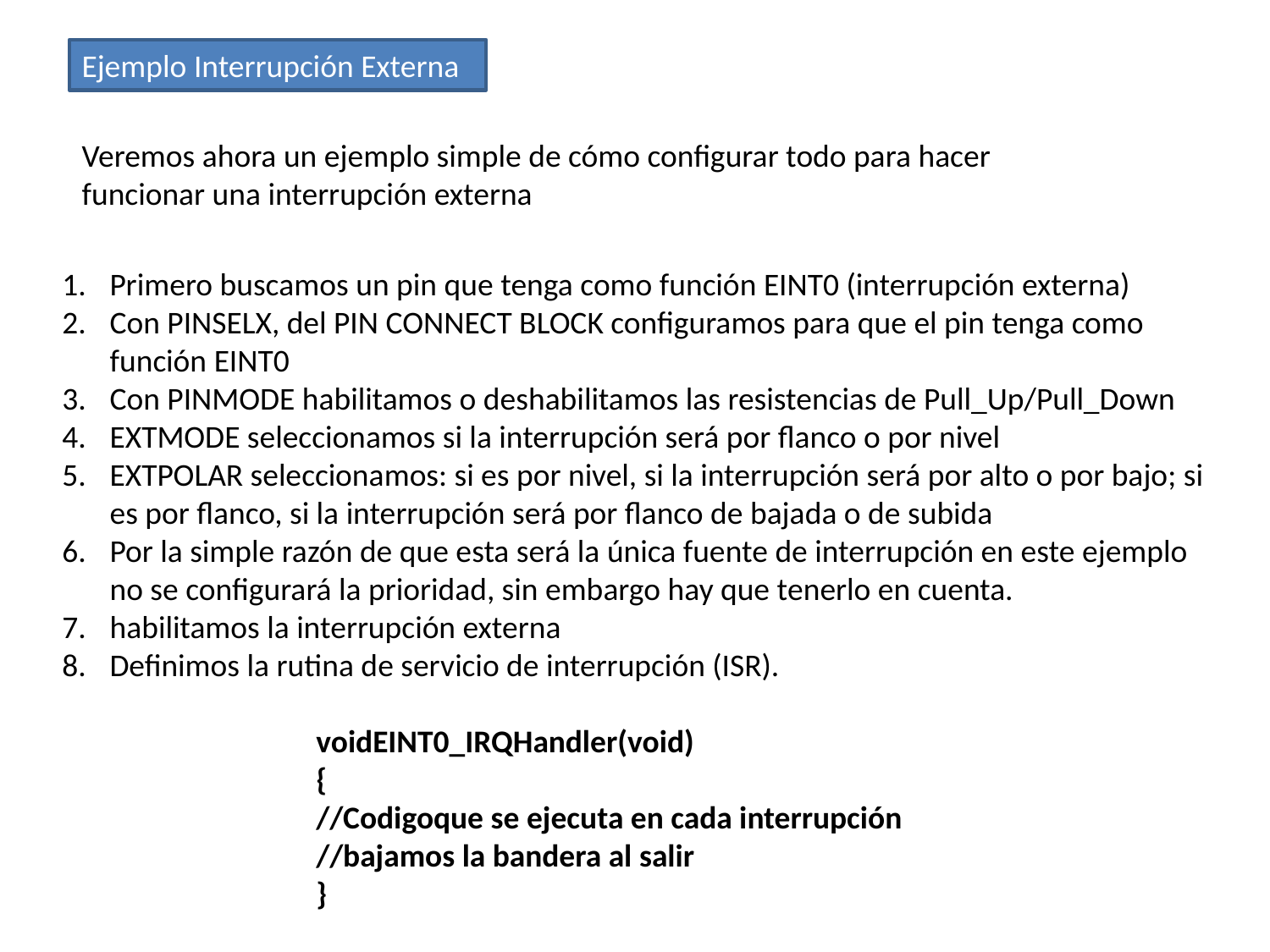

Ejemplo Interrupción Externa
Veremos ahora un ejemplo simple de cómo configurar todo para hacer funcionar una interrupción externa
Primero buscamos un pin que tenga como función EINT0 (interrupción externa)
Con PINSELX, del PIN CONNECT BLOCK configuramos para que el pin tenga como función EINT0
Con PINMODE habilitamos o deshabilitamos las resistencias de Pull_Up/Pull_Down
EXTMODE seleccionamos si la interrupción será por flanco o por nivel
EXTPOLAR seleccionamos: si es por nivel, si la interrupción será por alto o por bajo; si es por flanco, si la interrupción será por flanco de bajada o de subida
Por la simple razón de que esta será la única fuente de interrupción en este ejemplo no se configurará la prioridad, sin embargo hay que tenerlo en cuenta.
habilitamos la interrupción externa
Definimos la rutina de servicio de interrupción (ISR).

		voidEINT0_IRQHandler(void)
		{
		//Codigoque se ejecuta en cada interrupción
		//bajamos la bandera al salir
		}